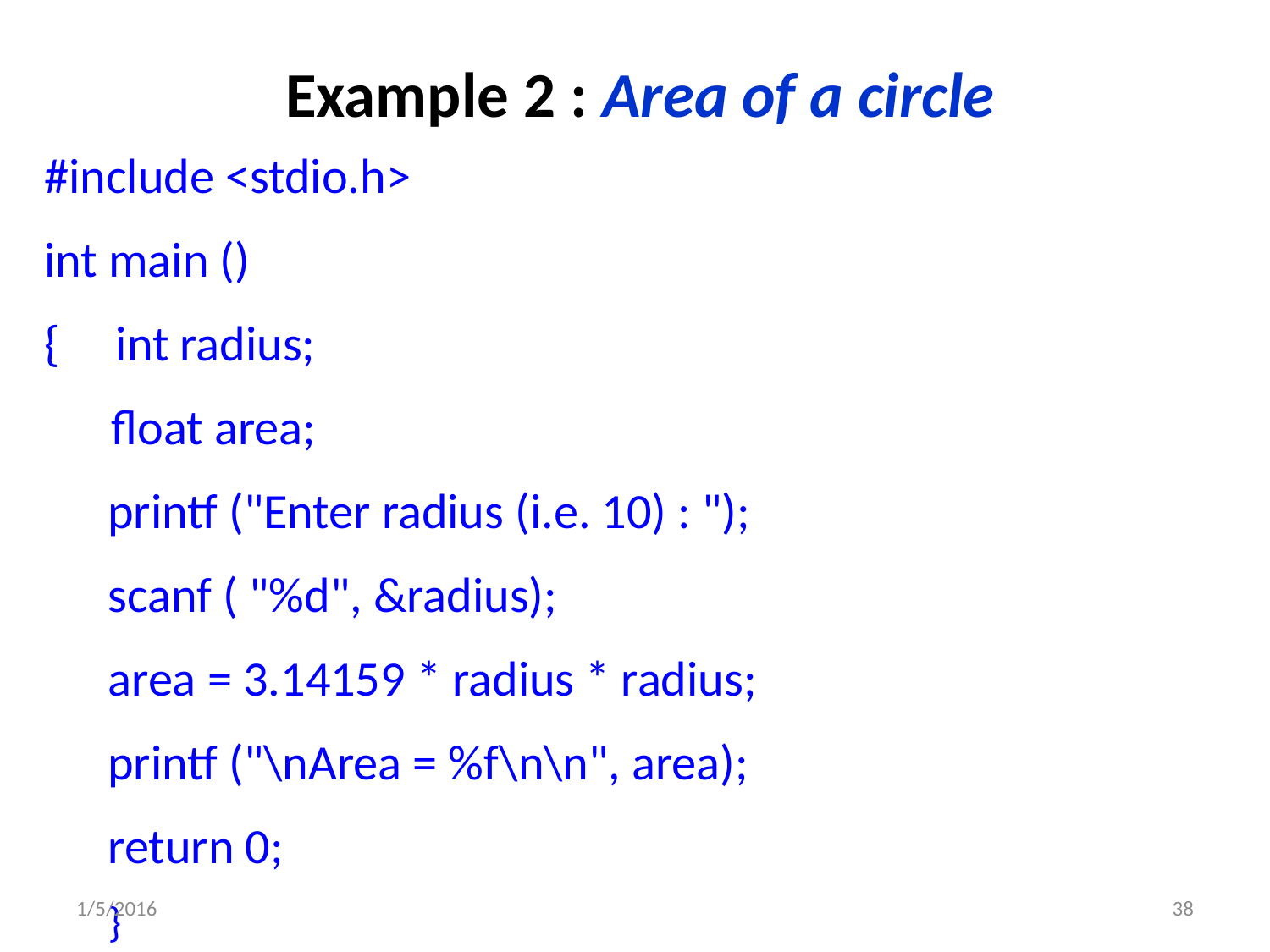

# Example 2 : Area of a circle
#include <stdio.h>
int main ()
{     int radius;
      float area;
printf ("Enter radius (i.e. 10) : ");
scanf ( "%d", &radius);
area = 3.14159 * radius * radius;
printf ("\nArea = %f\n\n", area);
return 0;
}
1/5/2016
38